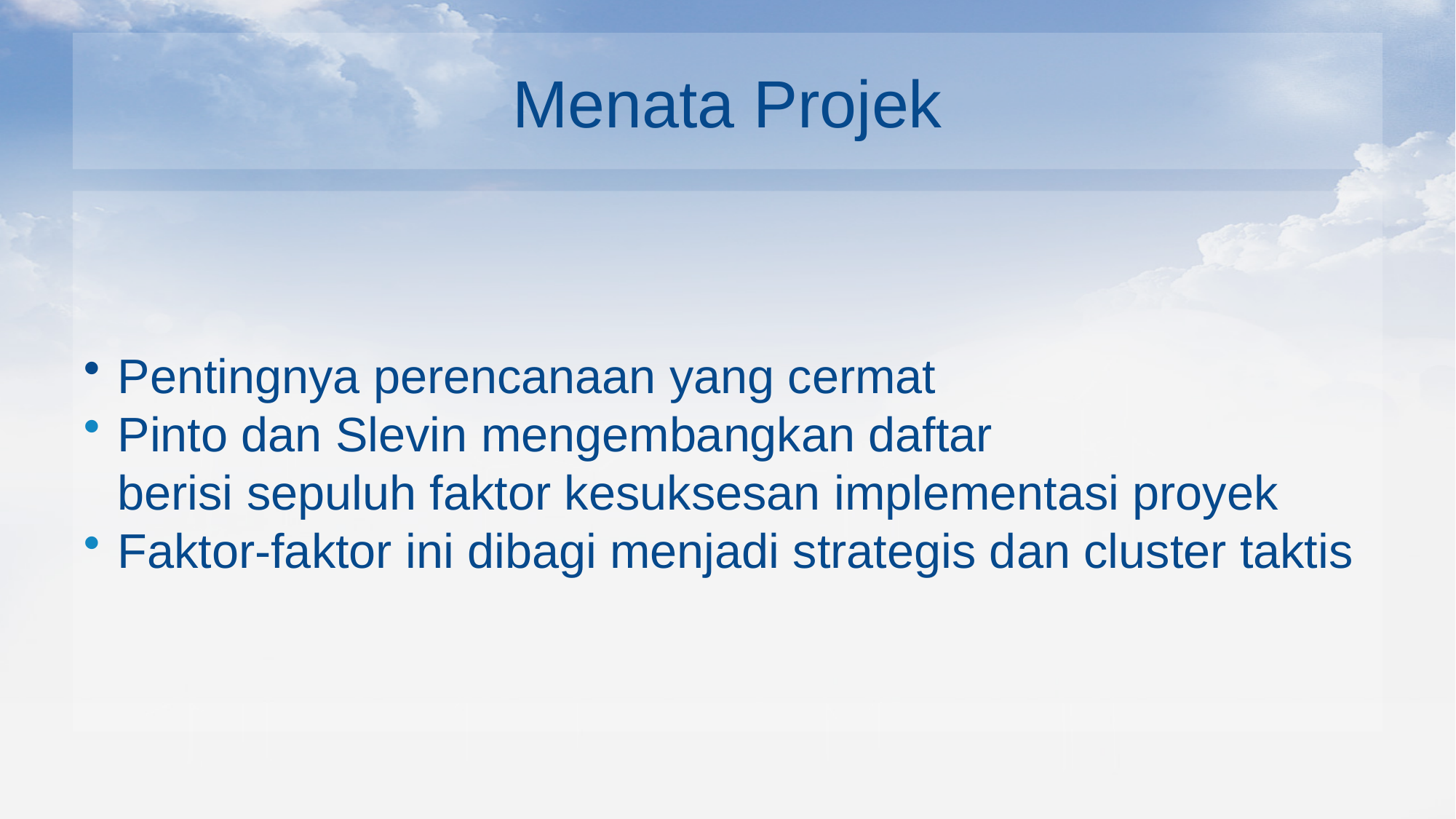

# Menata Projek
Pentingnya perencanaan yang cermat
Pinto dan Slevin mengembangkan daftar berisi sepuluh faktor kesuksesan implementasi proyek
Faktor-faktor ini dibagi menjadi strategis dan cluster taktis